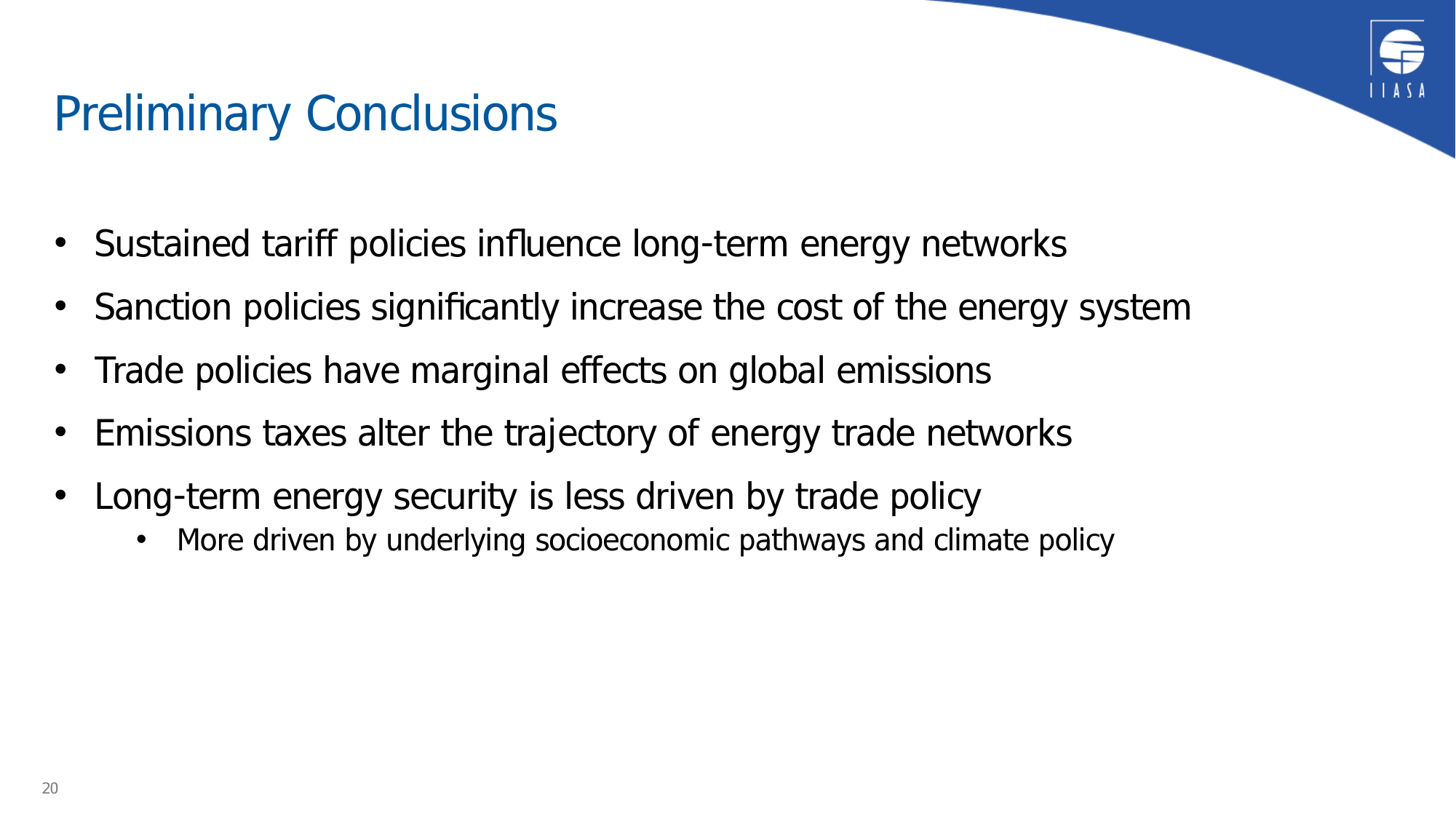

# Preliminary Conclusions
Sustained tariff policies influence long-term energy networks
Sanction policies significantly increase the cost of the energy system
Trade policies have marginal effects on global emissions
Emissions taxes alter the trajectory of energy trade networks
Long-term energy security is less driven by trade policy
More driven by underlying socioeconomic pathways and climate policy

20